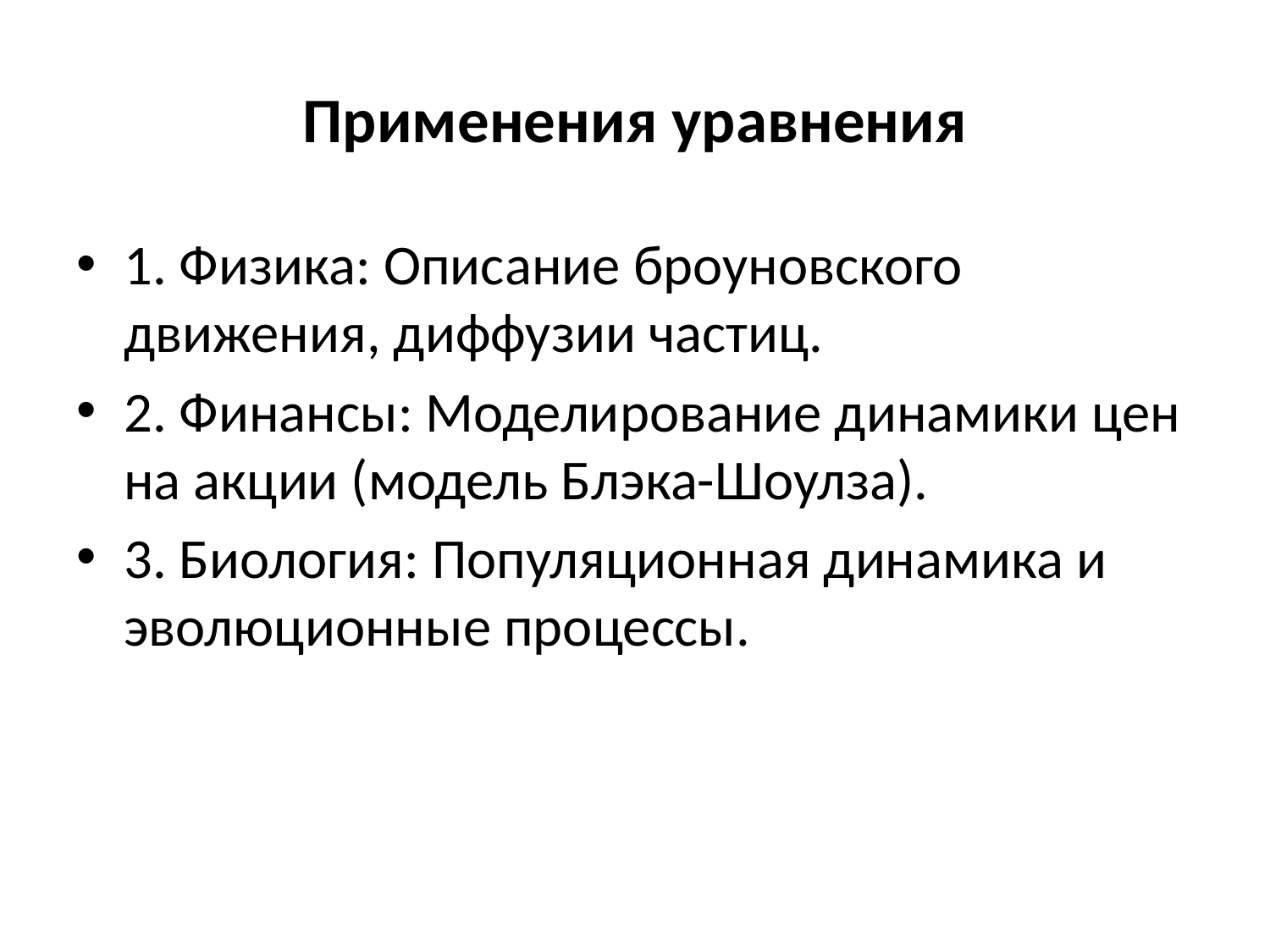

# Применения уравнения
1. Физика: Описание броуновского движения, диффузии частиц.
2. Финансы: Моделирование динамики цен на акции (модель Блэка-Шоулза).
3. Биология: Популяционная динамика и эволюционные процессы.